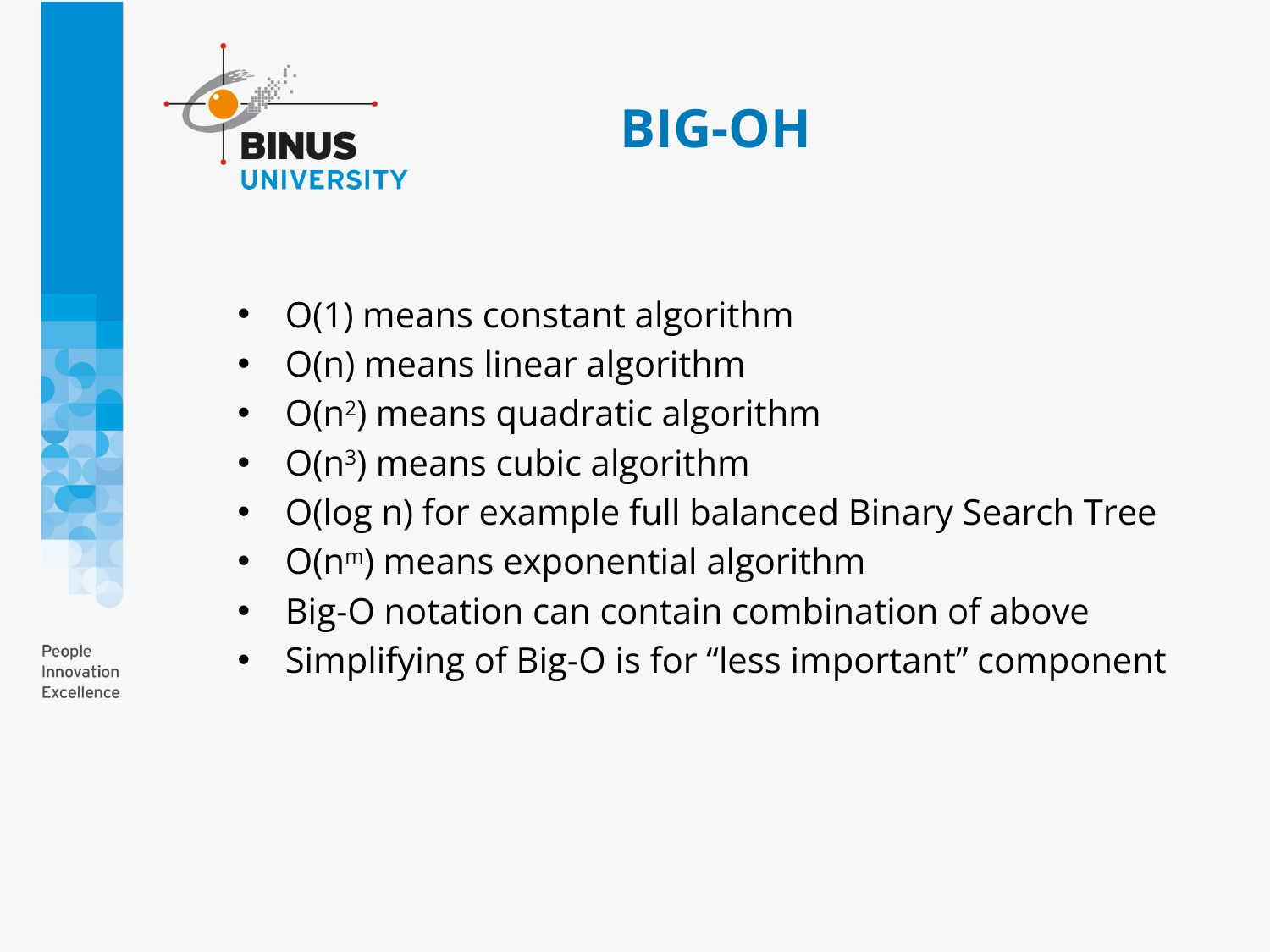

# BIG-OH
O(1) means constant algorithm
O(n) means linear algorithm
O(n2) means quadratic algorithm
O(n3) means cubic algorithm
O(log n) for example full balanced Binary Search Tree
O(nm) means exponential algorithm
Big-O notation can contain combination of above
Simplifying of Big-O is for “less important” component